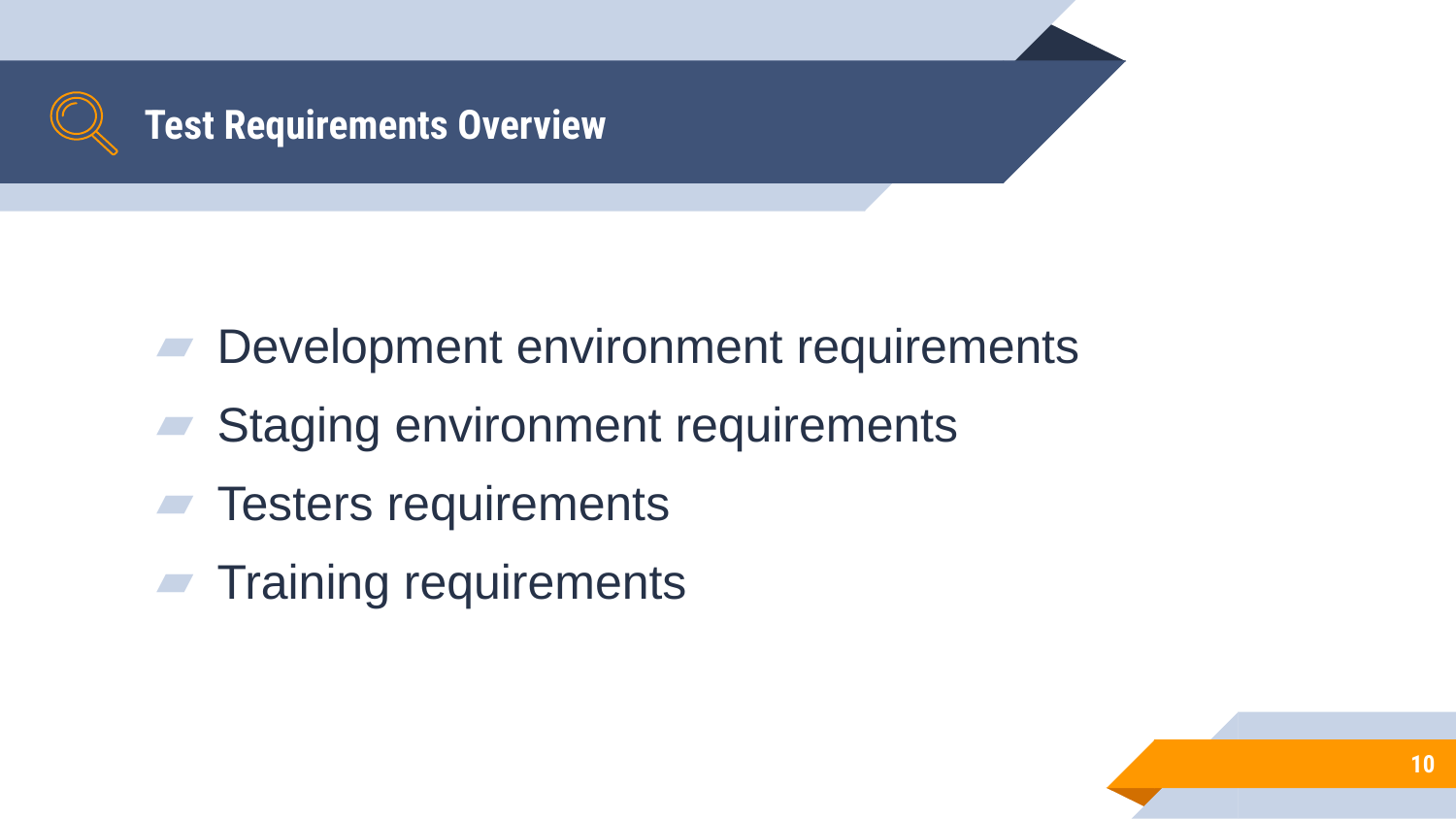

# Test Requirements Overview

Development environment requirements
Staging environment requirements
Testers requirements
Training requirements
10